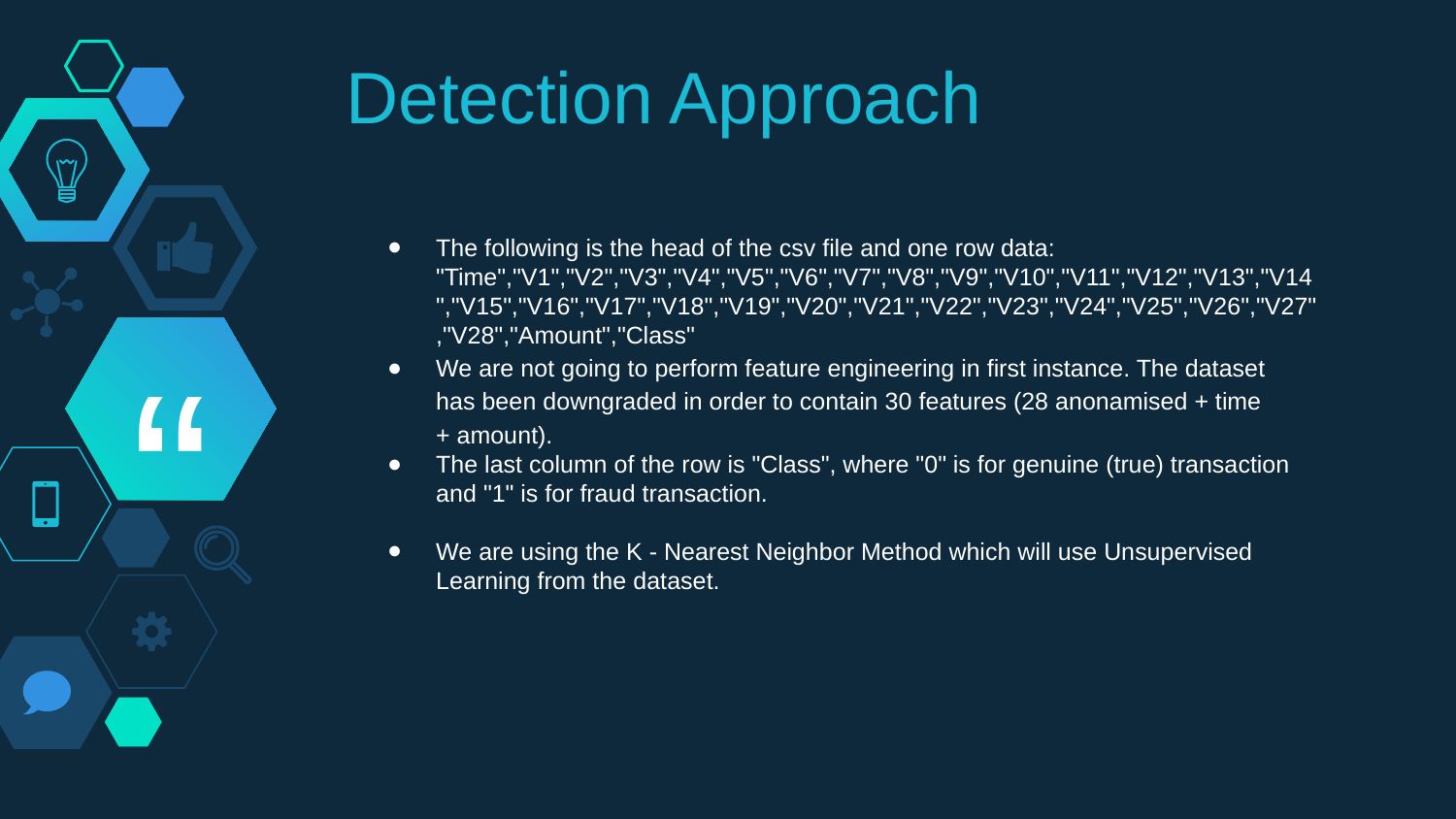

Detection Approach
The following is the head of the csv file and one row data: "Time","V1","V2","V3","V4","V5","V6","V7","V8","V9","V10","V11","V12","V13","V14","V15","V16","V17","V18","V19","V20","V21","V22","V23","V24","V25","V26","V27","V28","Amount","Class"
We are not going to perform feature engineering in first instance. The dataset has been downgraded in order to contain 30 features (28 anonamised + time + amount).
The last column of the row is "Class", where "0" is for genuine (true) transaction and "1" is for fraud transaction.

We are using the K - Nearest Neighbor Method which will use Unsupervised Learning from the dataset.

12